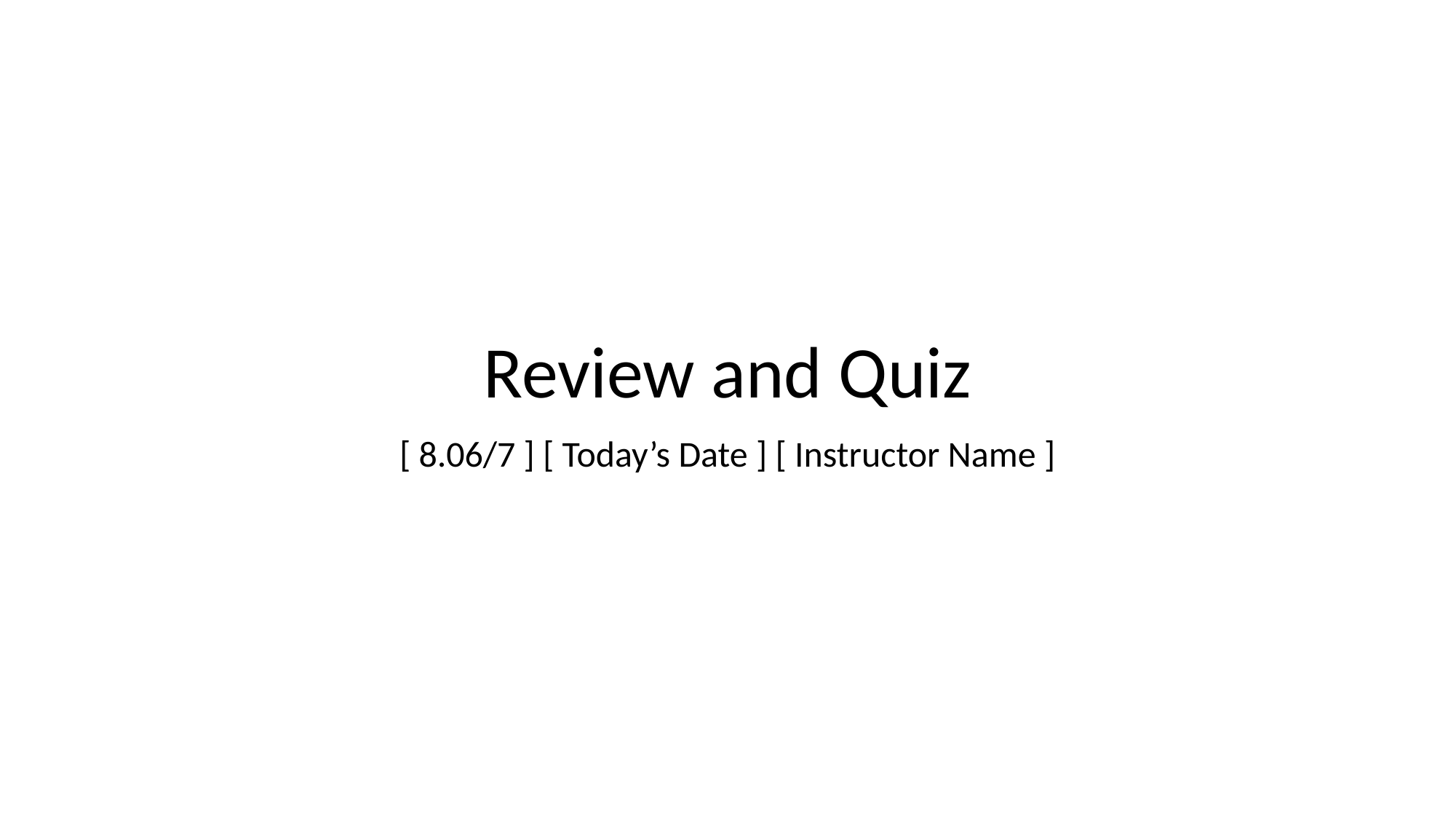

# Review and Quiz
[ 8.06/7 ] [ Today’s Date ] [ Instructor Name ]